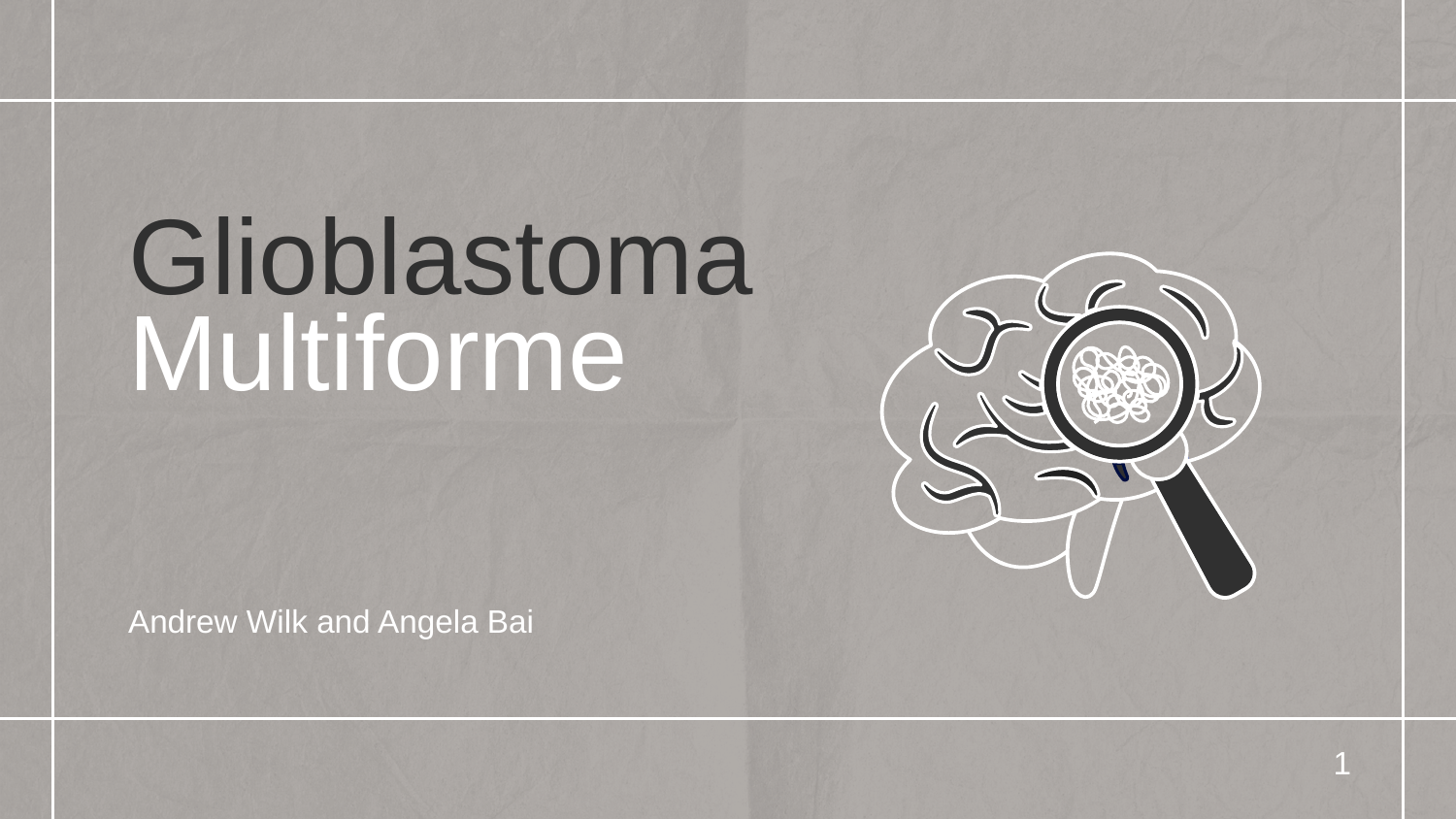

# Glioblastoma
Multiforme

Andrew Wilk and Angela Bai
1